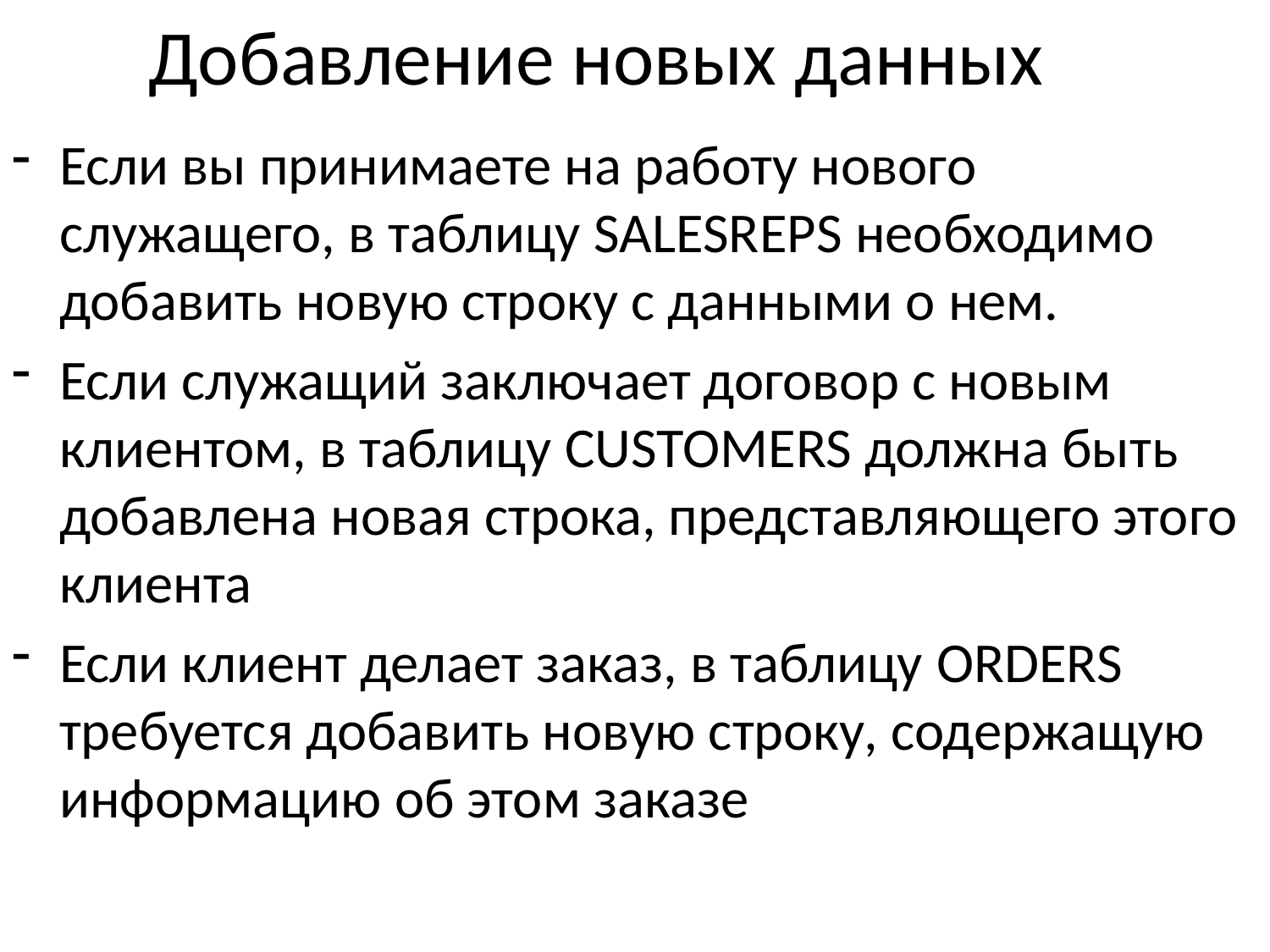

# Добавление новых данных
Если вы принимаете на работу нового служащего, в таблицу SALESREPS необходимо добавить новую строку с данными о нем.
Если служащий заключает договор с новым клиентом, в таблицу CUSTOMERS должна быть добавлена новая строка, представляющего этого клиента
Если клиент делает заказ, в таблицу ORDERS требуется добавить новую строку, содержащую информацию об этом заказе